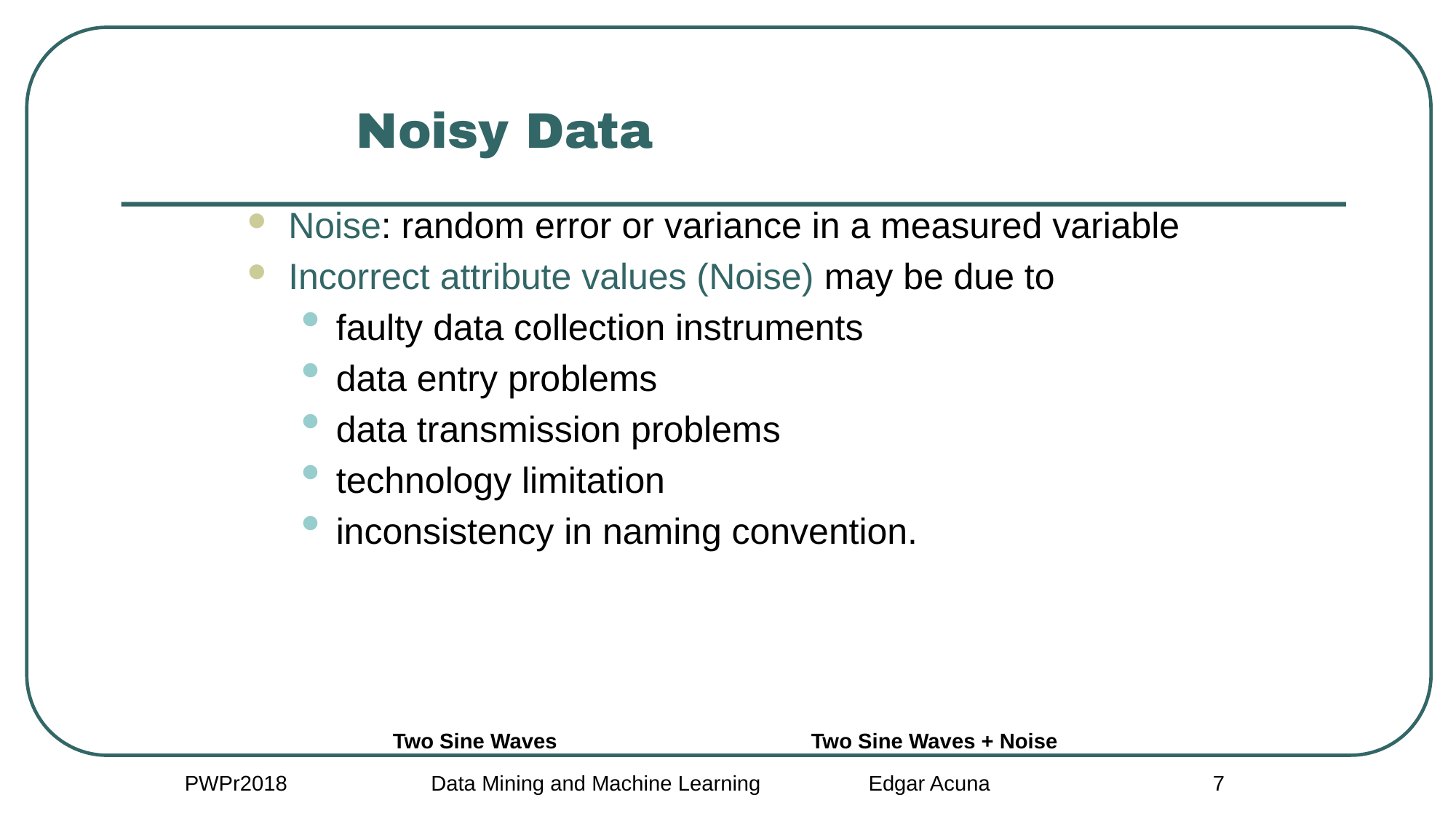

# Noisy Data
Noise: random error or variance in a measured variable
Incorrect attribute values (Noise) may be due to
faulty data collection instruments
data entry problems
data transmission problems
technology limitation
inconsistency in naming convention.
Two Sine Waves
Two Sine Waves + Noise
PWPr2018                        Data Mining and Machine Learning                  Edgar Acuna
7